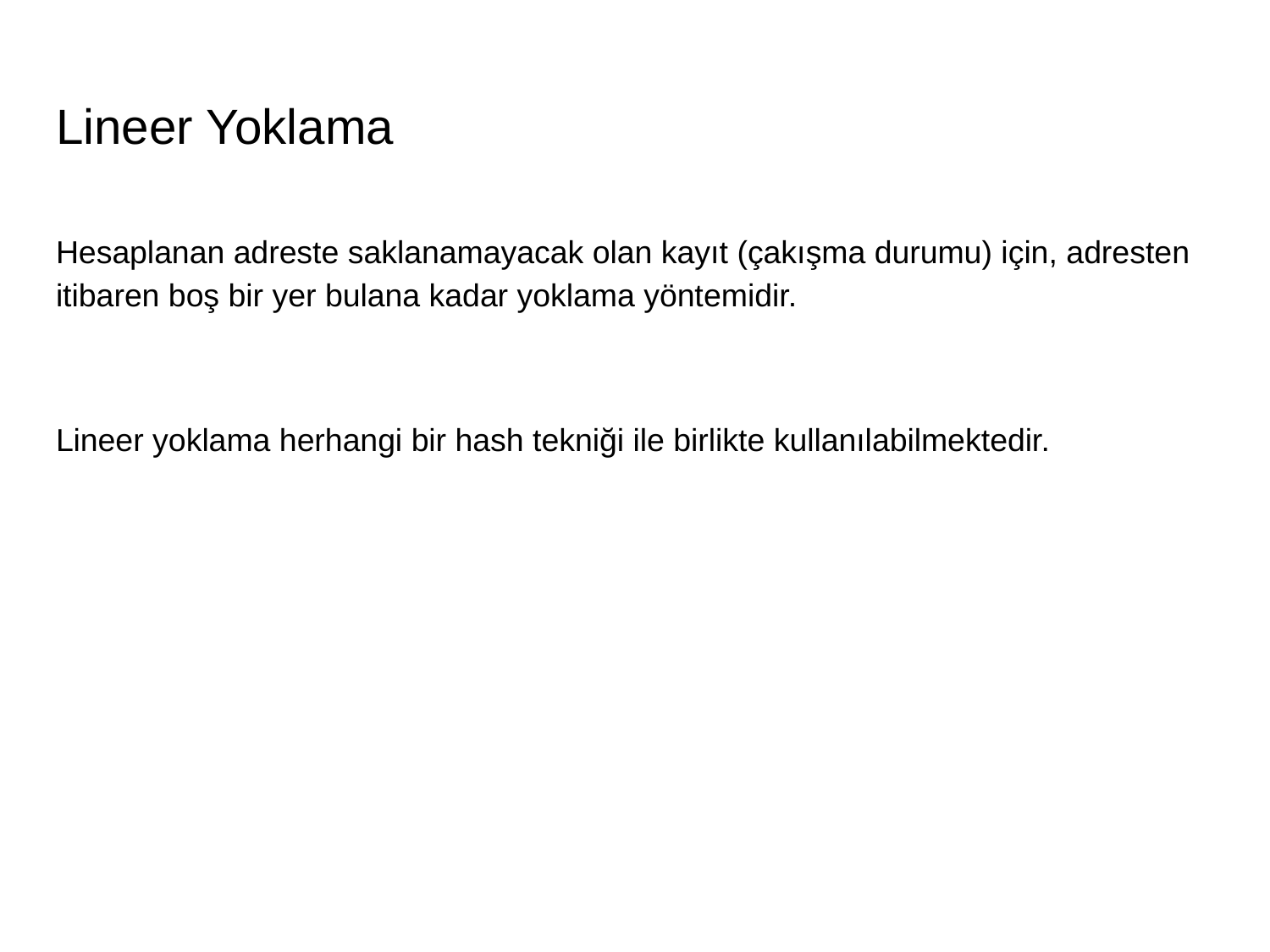

# Lineer Yoklama
Hesaplanan adreste saklanamayacak olan kayıt (çakışma durumu) için, adresten itibaren boş bir yer bulana kadar yoklama yöntemidir.

Lineer yoklama herhangi bir hash tekniği ile birlikte kullanılabilmektedir.